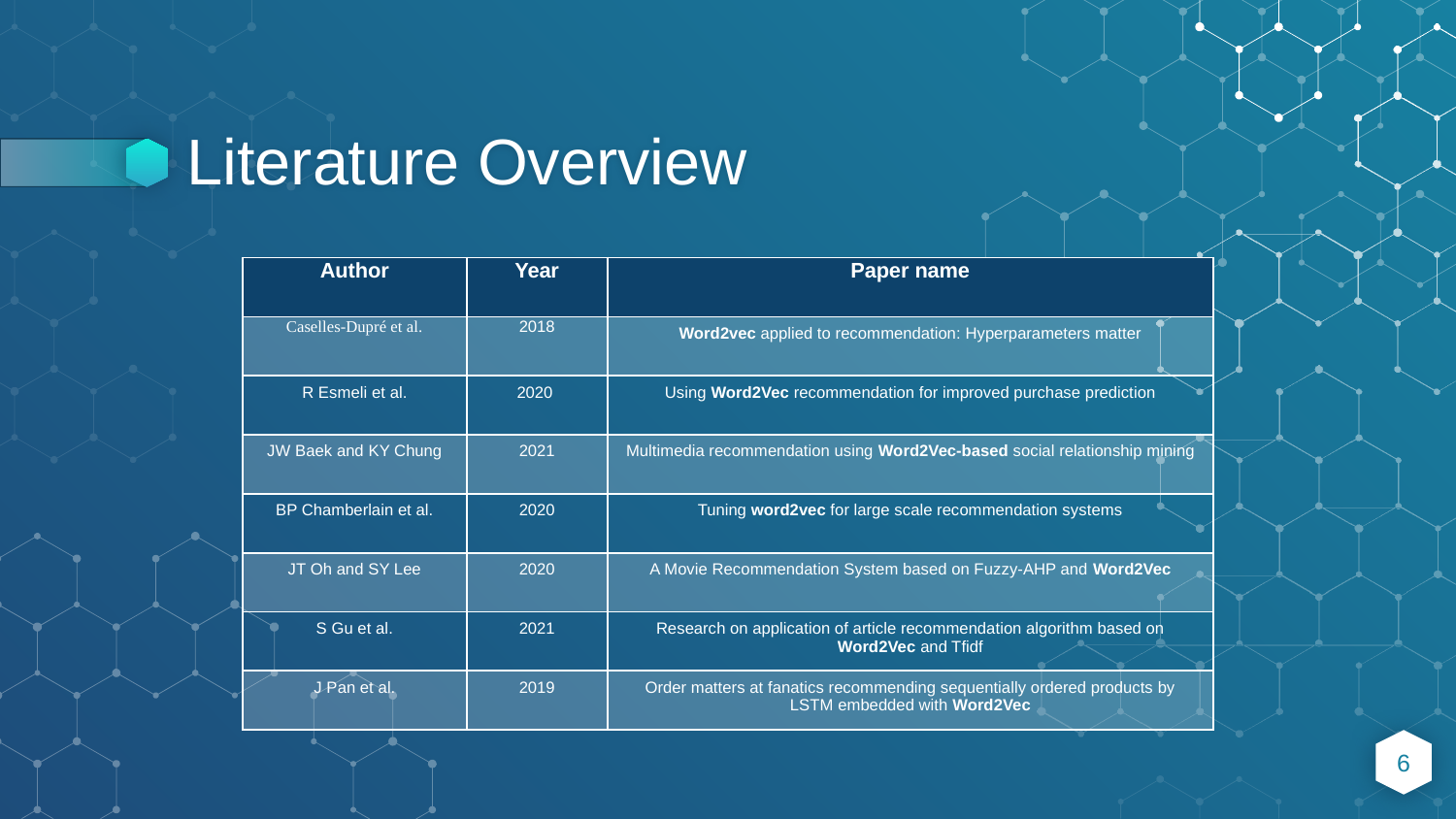

# Literature Overview
| Author | Year | Paper name |
| --- | --- | --- |
| Caselles-Dupré et al. | 2018 | Word2vec applied to recommendation: Hyperparameters matter |
| R Esmeli et al. | 2020 | Using Word2Vec recommendation for improved purchase prediction |
| JW Baek and KY Chung | 2021 | Multimedia recommendation using Word2Vec-based social relationship mining |
| BP Chamberlain et al. | 2020 | Tuning word2vec for large scale recommendation systems |
| JT Oh and SY Lee | 2020 | A Movie Recommendation System based on Fuzzy-AHP and Word2Vec |
| S Gu et al. | 2021 | Research on application of article recommendation algorithm based on Word2Vec and Tfidf |
| J Pan et al. | 2019 | Order matters at fanatics recommending sequentially ordered products by LSTM embedded with Word2Vec |
6